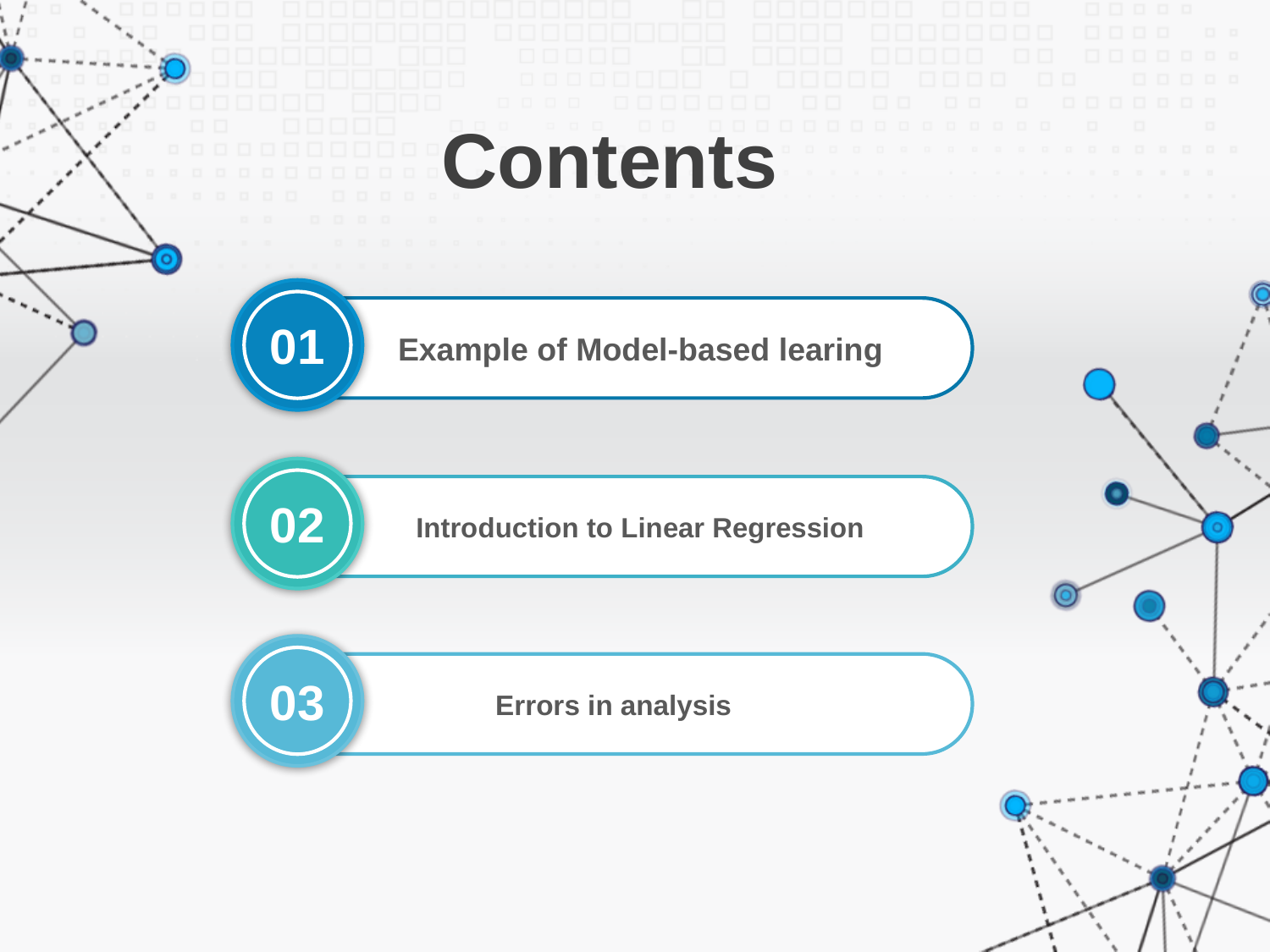

# Contents

01

Example of Model-based learing

02

Introduction to Linear Regression

03
Errors in analysis